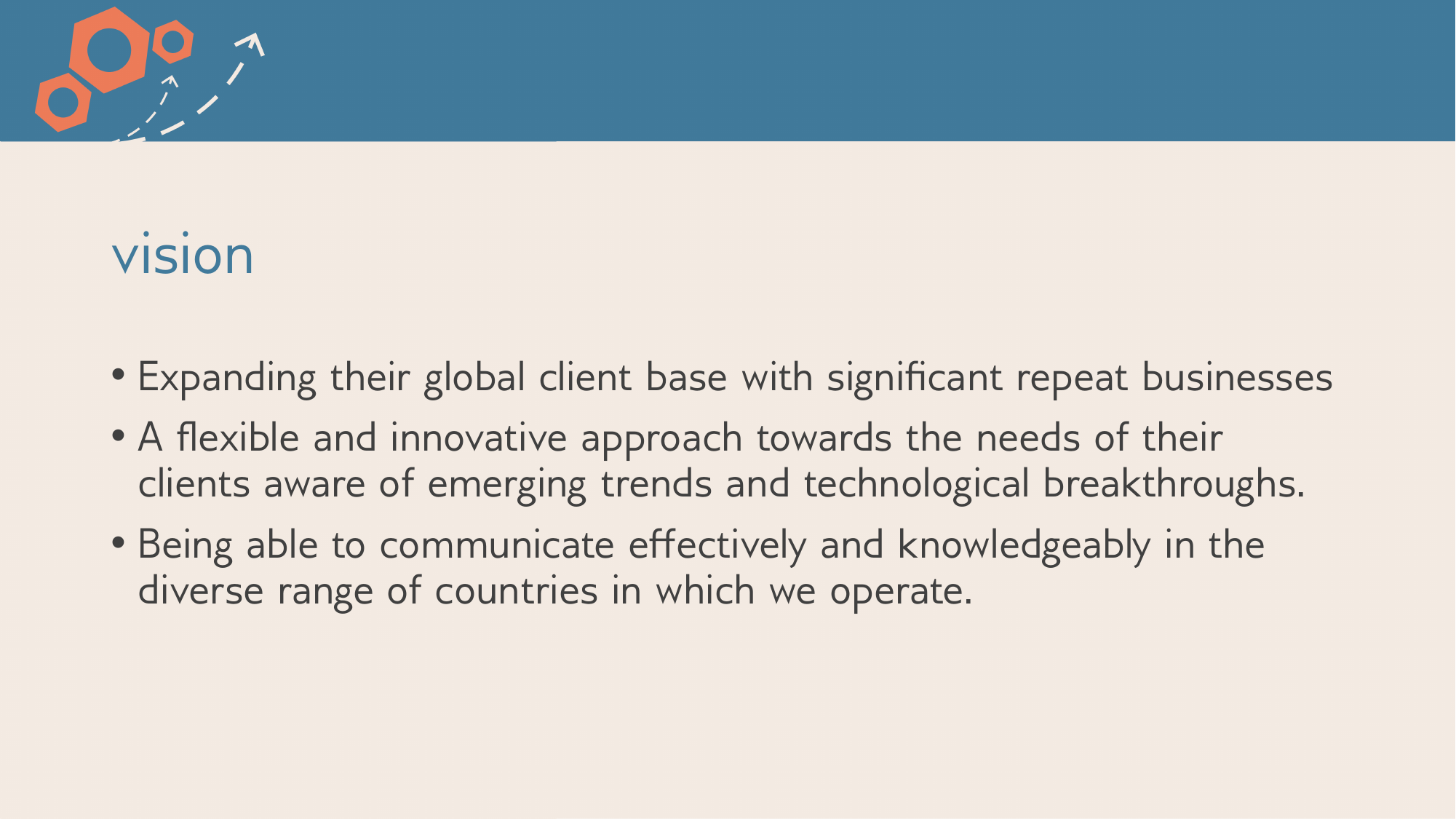

# vision
Expanding their global client base with significant repeat businesses
A flexible and innovative approach towards the needs of their clients aware of emerging trends and technological breakthroughs.
Being able to communicate effectively and knowledgeably in the diverse range of countries in which we operate.